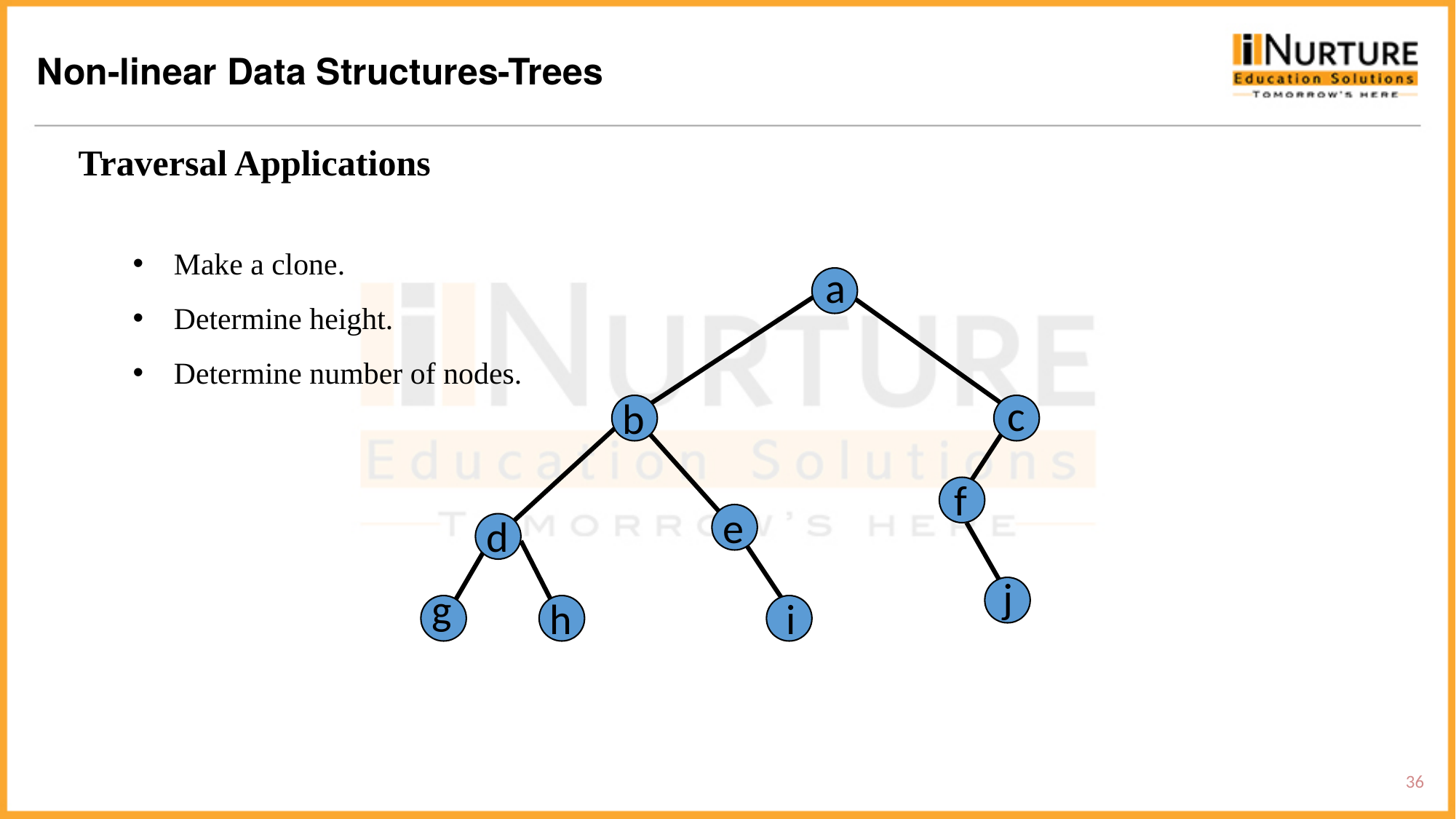

Non-linear Data Structures-Trees
Traversal Applications

Make a clone.
Determine height.
Determine number of nodes.

a

c

b

f

e

d

j

g

h

i
36